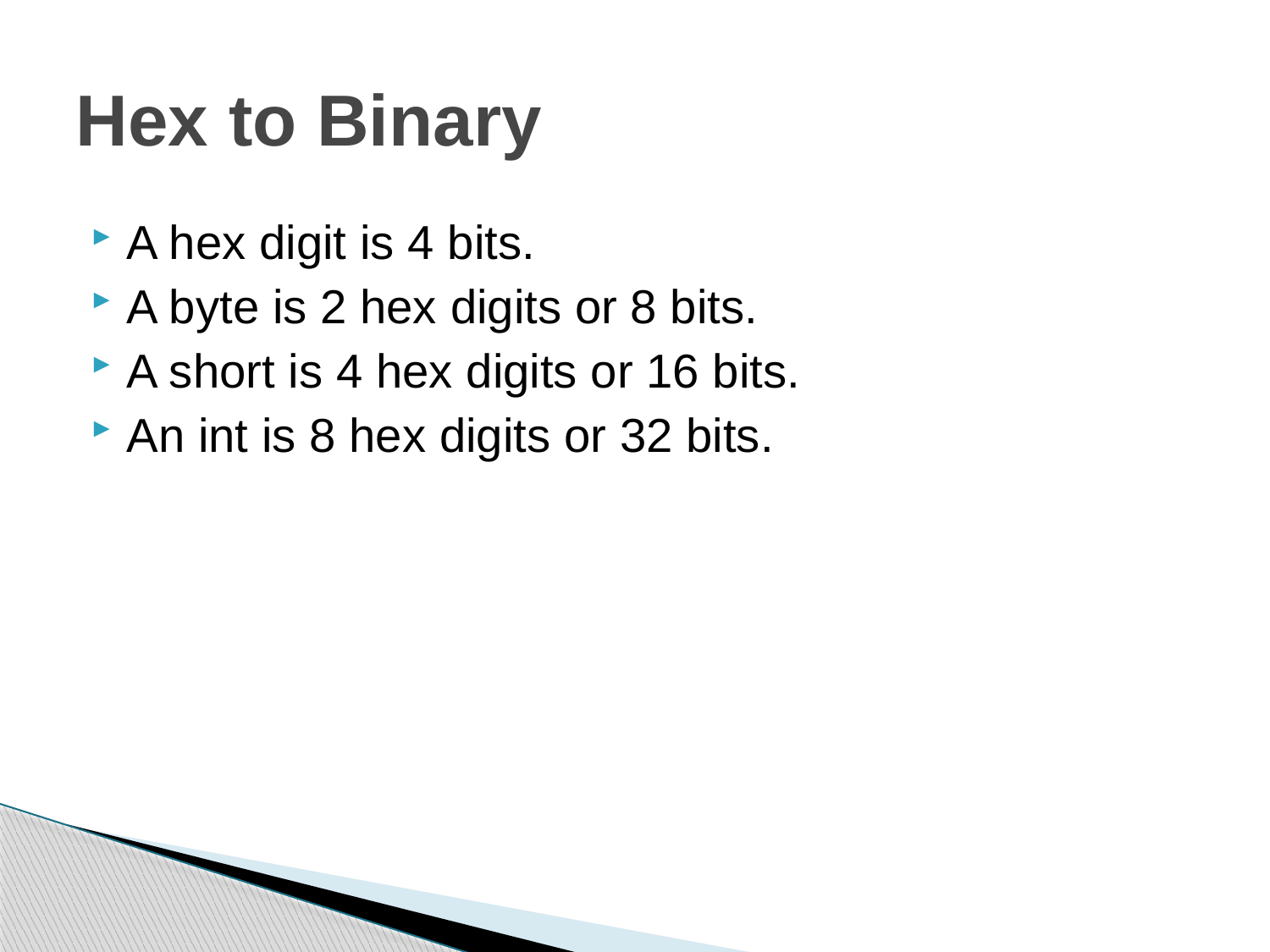

# Hex to Binary
A hex digit is 4 bits.
A byte is 2 hex digits or 8 bits.
A short is 4 hex digits or 16 bits.
An int is 8 hex digits or 32 bits.